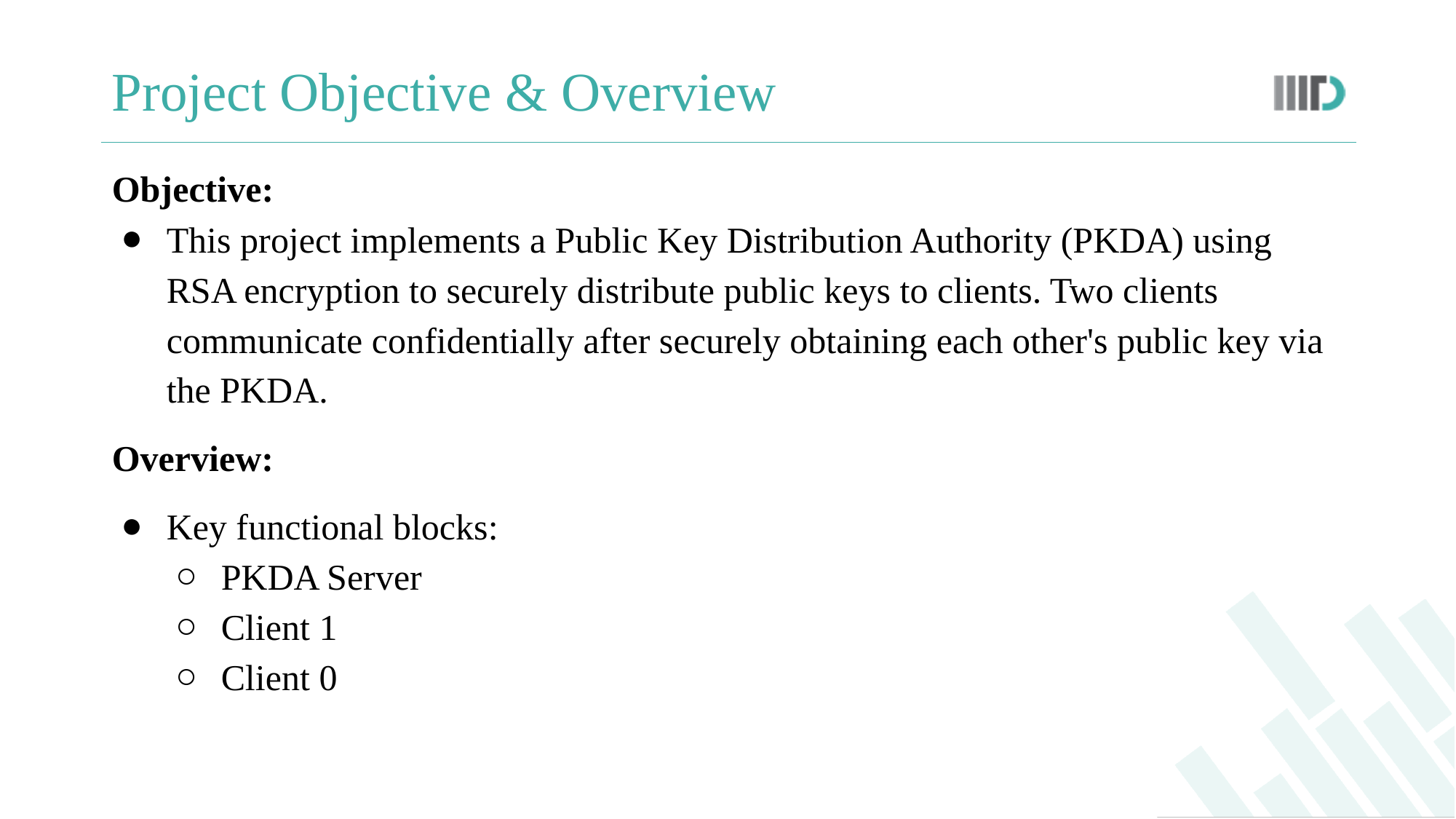

# Project Objective & Overview
Objective:
This project implements a Public Key Distribution Authority (PKDA) using RSA encryption to securely distribute public keys to clients. Two clients communicate confidentially after securely obtaining each other's public key via the PKDA.
Overview:
Key functional blocks:
PKDA Server
Client 1
Client 0